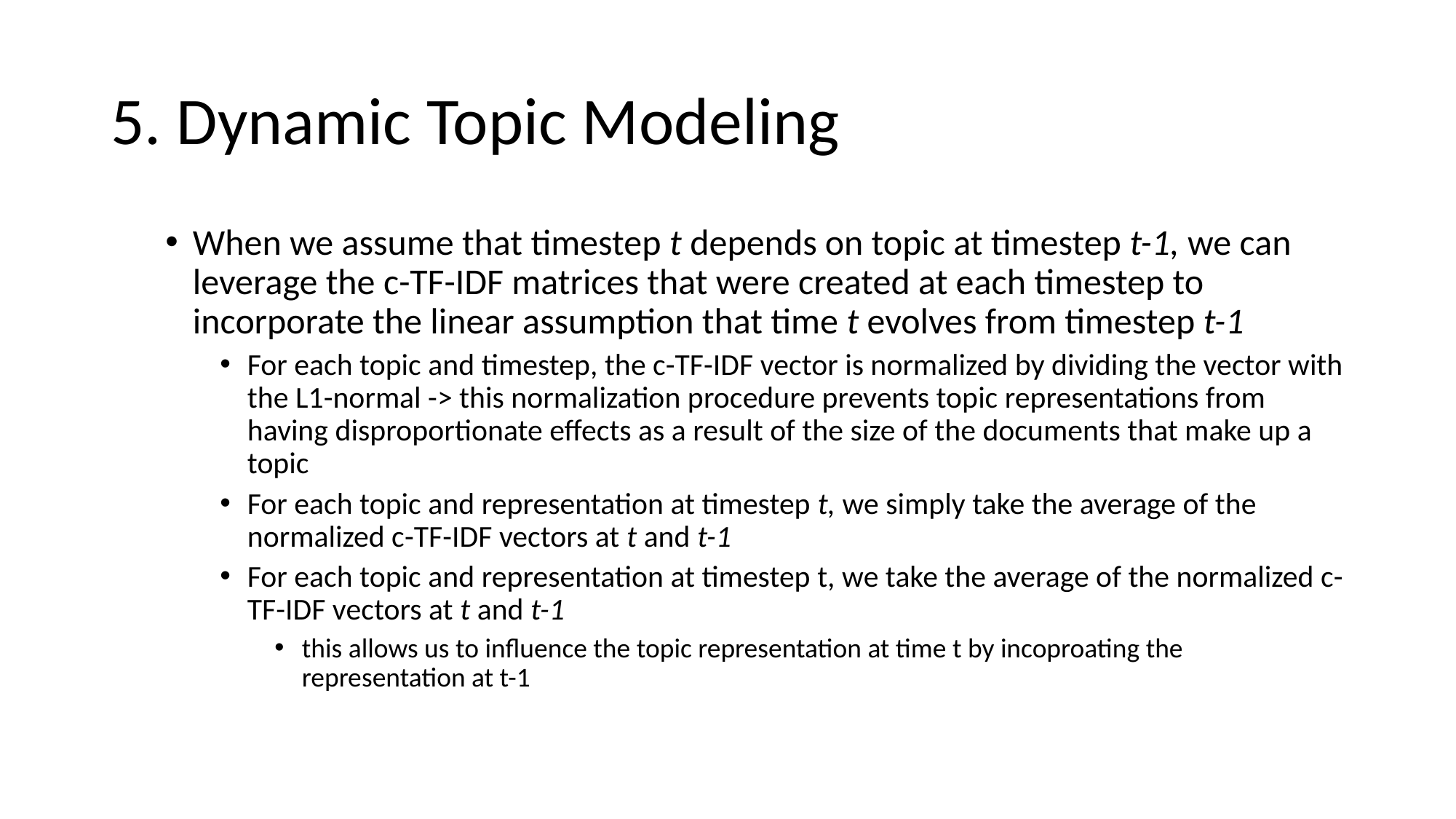

# 5. Dynamic Topic Modeling
When we assume that timestep t depends on topic at timestep t-1, we can leverage the c-TF-IDF matrices that were created at each timestep to incorporate the linear assumption that time t evolves from timestep t-1
For each topic and timestep, the c-TF-IDF vector is normalized by dividing the vector with the L1-normal -> this normalization procedure prevents topic representations from having disproportionate effects as a result of the size of the documents that make up a topic
For each topic and representation at timestep t, we simply take the average of the normalized c-TF-IDF vectors at t and t-1
For each topic and representation at timestep t, we take the average of the normalized c-TF-IDF vectors at t and t-1
this allows us to influence the topic representation at time t by incoproating the representation at t-1